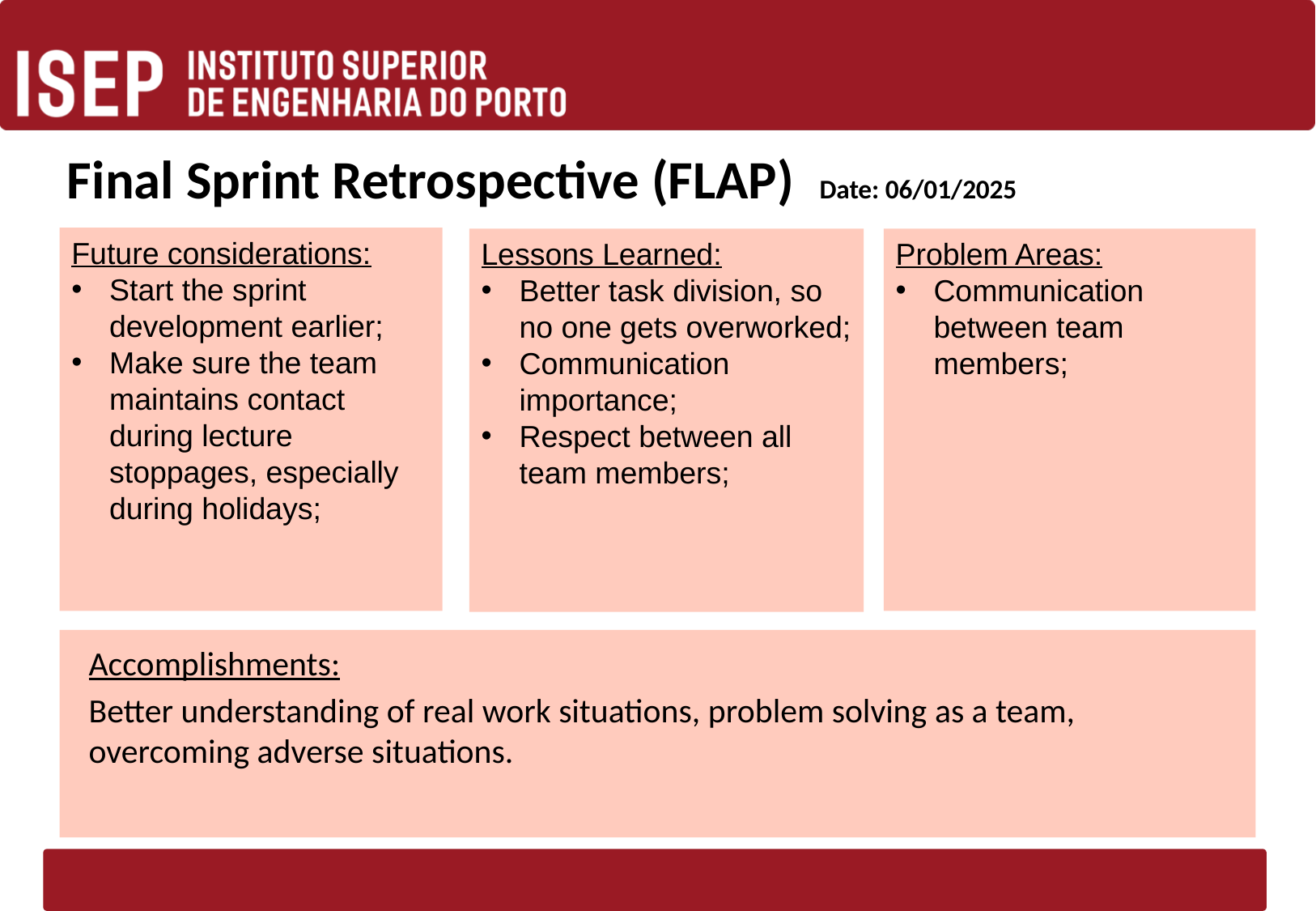

# Final Sprint Retrospective (FLAP)  Date: 06/01/2025
Future considerations:
Start the sprint development earlier;
Make sure the team maintains contact during lecture stoppages, especially during holidays;

Lessons Learned:
Better task division, so no one gets overworked;
Communication importance;
Respect between all team members;

Problem Areas:
Communication between team members;

Accomplishments:
Better understanding of real work situations, problem solving as a team, overcoming adverse situations.